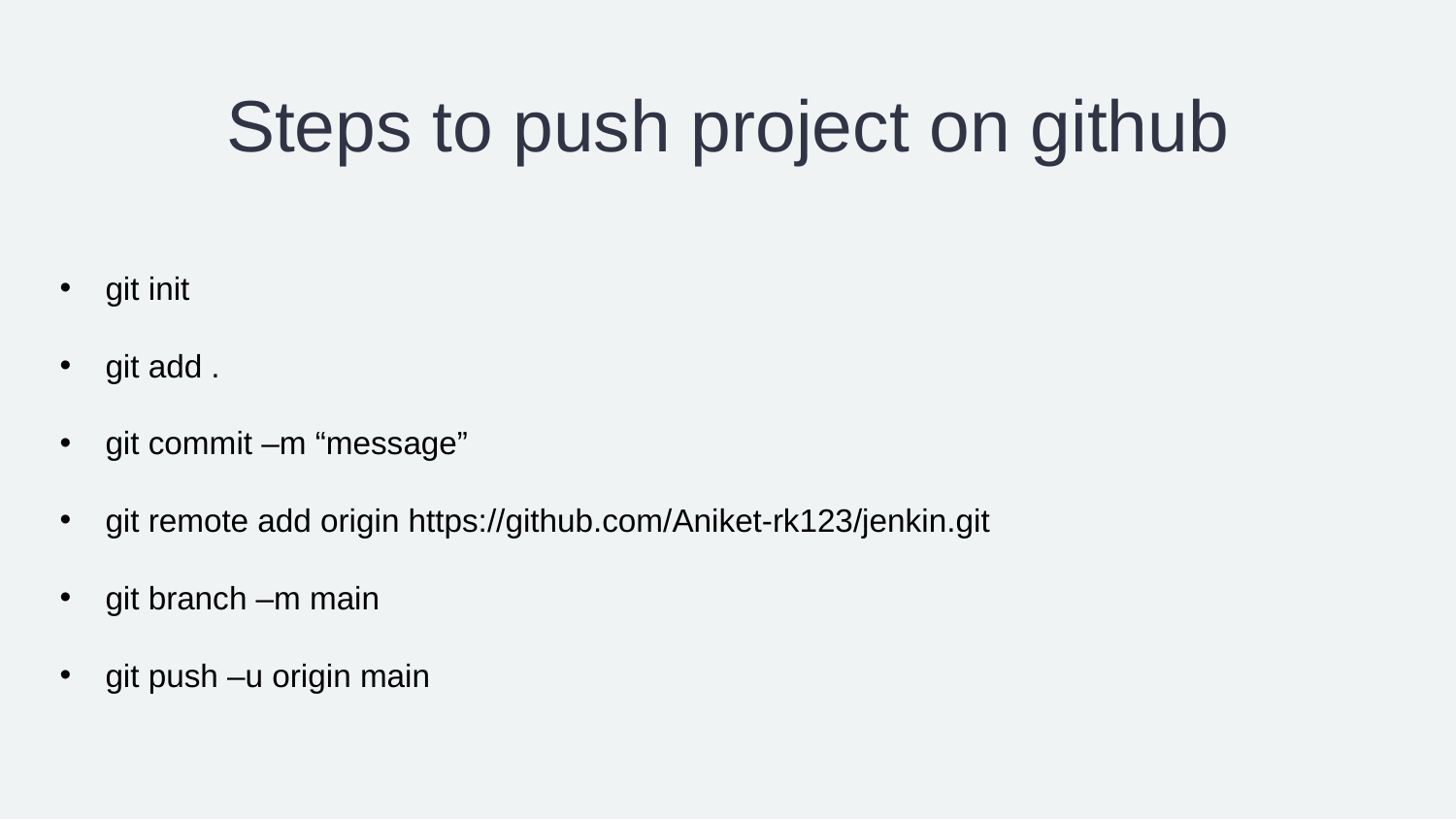

# Steps to push project on github
git init

git add .

git commit –m “message”

git remote add origin https://github.com/Aniket-rk123/jenkin.git

git branch –m main

git push –u origin main